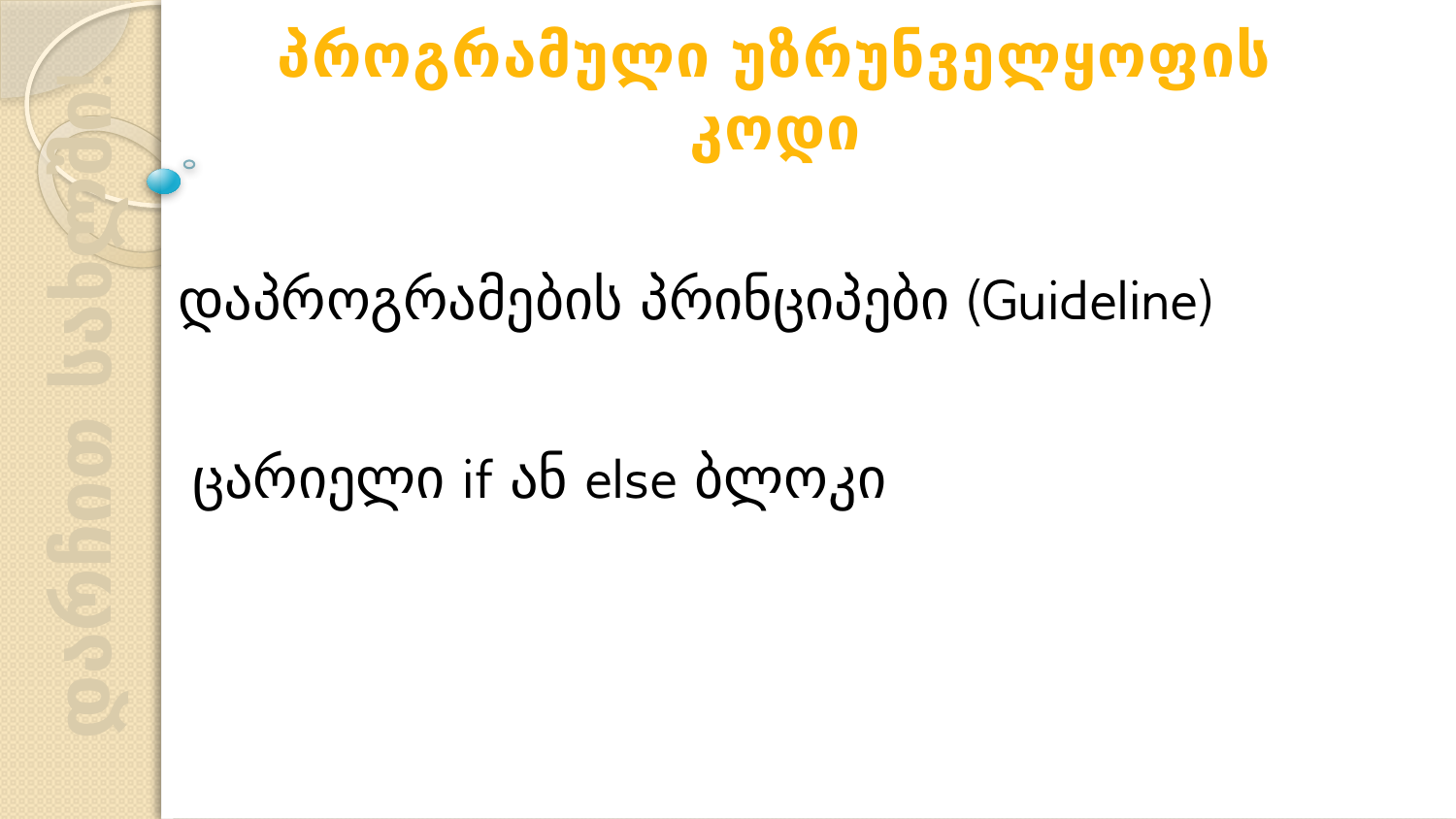

პროგრამული უზრუნველყოფის კოდი
დაპროგრამების პრინციპები (Guideline)

ცარიელი if ან else ბლოკი
დარჩით სახლში!